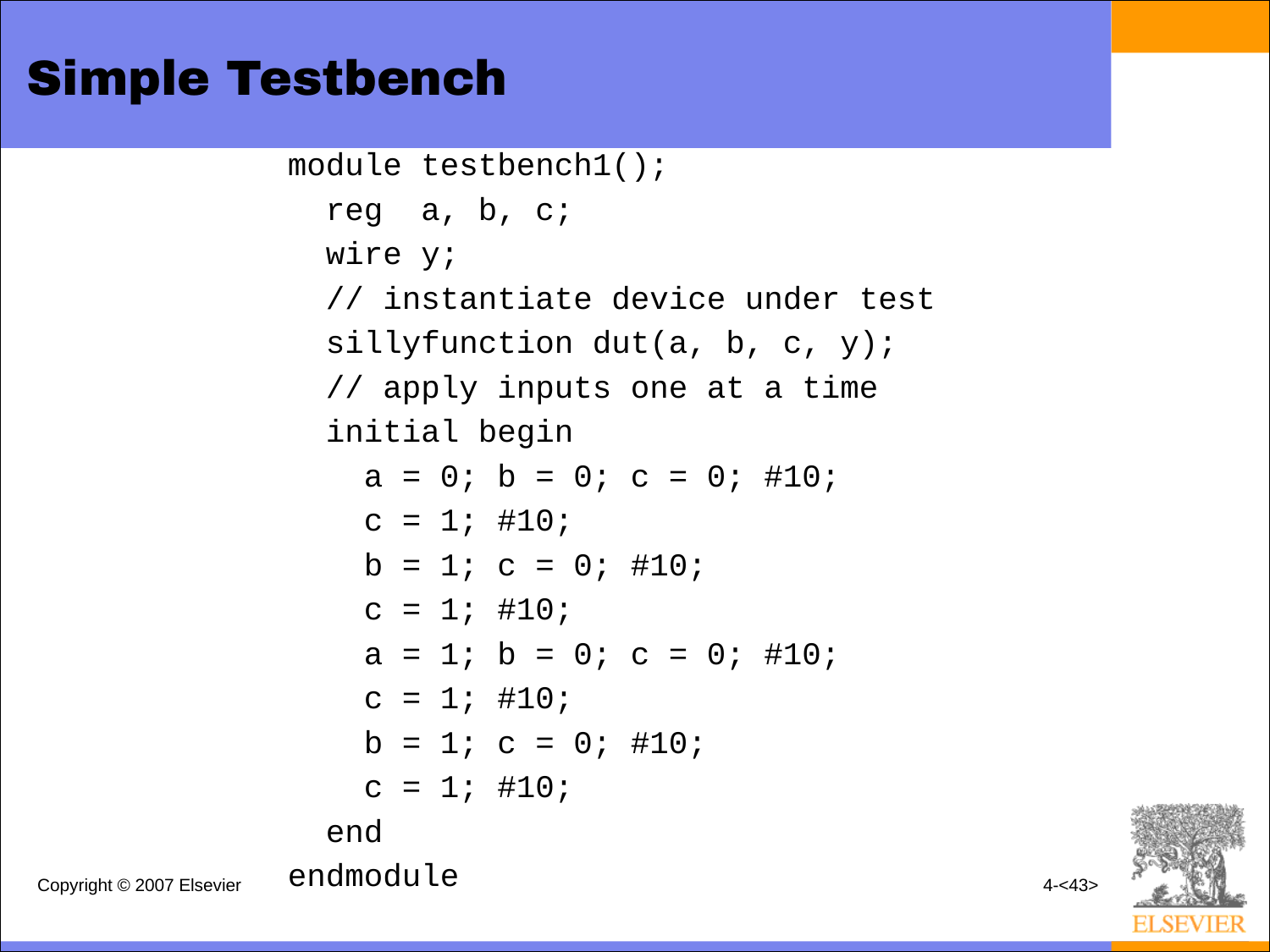

# Simple Testbench
module testbench1();
  reg  a, b, c;
  wire y;
  // instantiate device under test
  sillyfunction dut(a, b, c, y);
  // apply inputs one at a time
  initial begin
    a = 0; b = 0; c = 0; #10;
    c = 1; #10;
    b = 1; c = 0; #10;
    c = 1; #10;
    a = 1; b = 0; c = 0; #10;
    c = 1; #10;
    b = 1; c = 0; #10;
    c = 1; #10;
  end
endmodule

Copyright © 2007 Elsevier
4-<43>